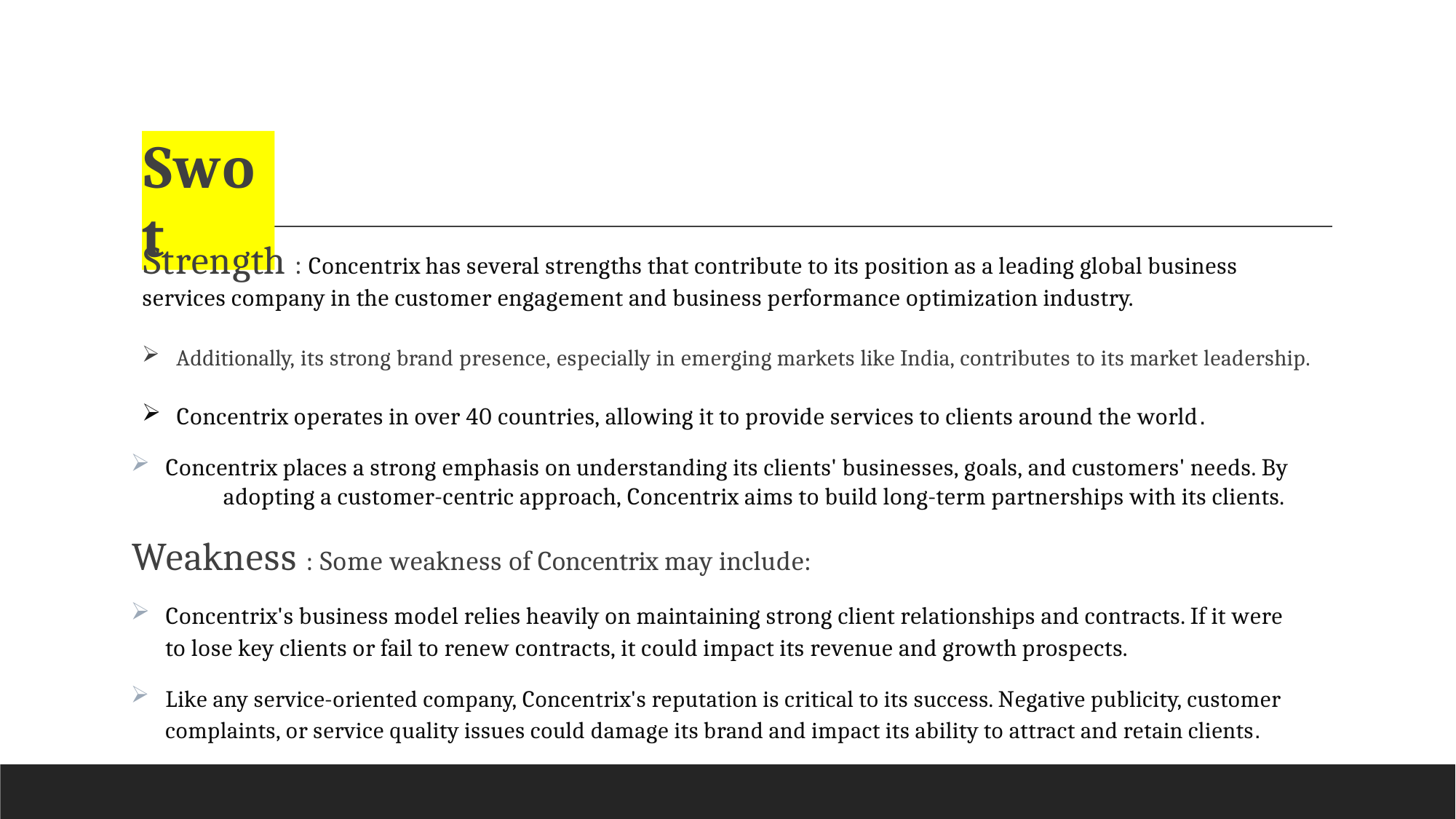

# Swot
Strength : Concentrix has several strengths that contribute to its position as a leading global business services company in the customer engagement and business performance optimization industry.

Additionally, its strong brand presence, especially in emerging markets like India, contributes to its market leadership.

Concentrix operates in over 40 countries, allowing it to provide services to clients around the world.
Concentrix places a strong emphasis on understanding its clients' businesses, goals, and customers' needs. By                  adopting a customer-centric approach, Concentrix aims to build long-term partnerships with its clients.
Weakness : Some weakness of Concentrix may include:
Concentrix's business model relies heavily on maintaining strong client relationships and contracts. If it were to lose key clients or fail to renew contracts, it could impact its revenue and growth prospects.
Like any service-oriented company, Concentrix's reputation is critical to its success. Negative publicity, customer complaints, or service quality issues could damage its brand and impact its ability to attract and retain clients.